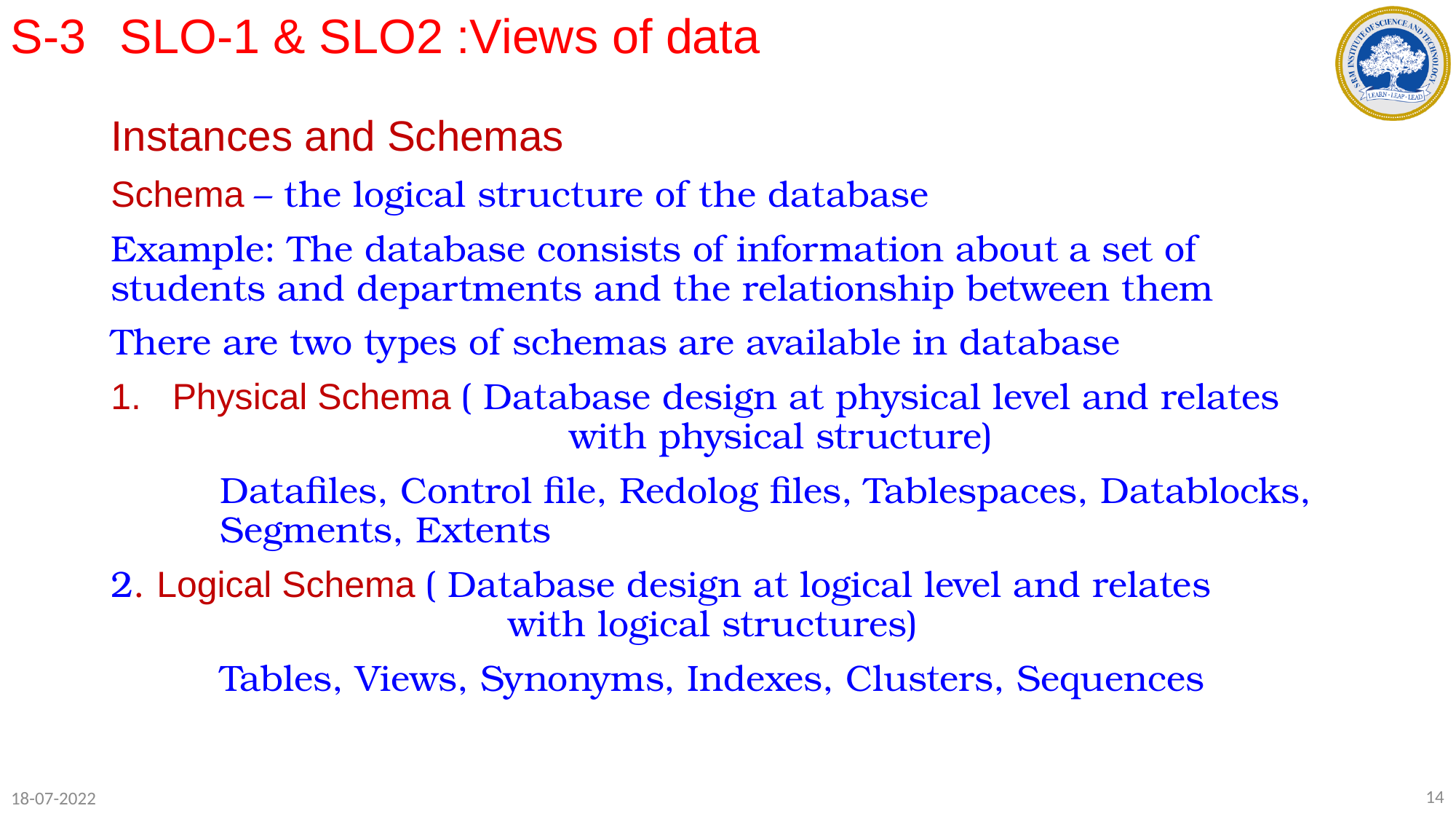

S-3	SLO-1 & SLO2 :Views of data
Instances and Schemas
Schema – the logical structure of the database
Example: The database consists of information about a set of students and departments and the relationship between them
There are two types of schemas are available in database
Physical Schema ( Database design at physical level and relates 			      with physical structure)
	Datafiles, Control file, Redolog files, Tablespaces, Datablocks, 	Segments, Extents
2. Logical Schema ( Database design at logical level and relates 				      with logical structures)
	Tables, Views, Synonyms, Indexes, Clusters, Sequences

14
18-07-2022